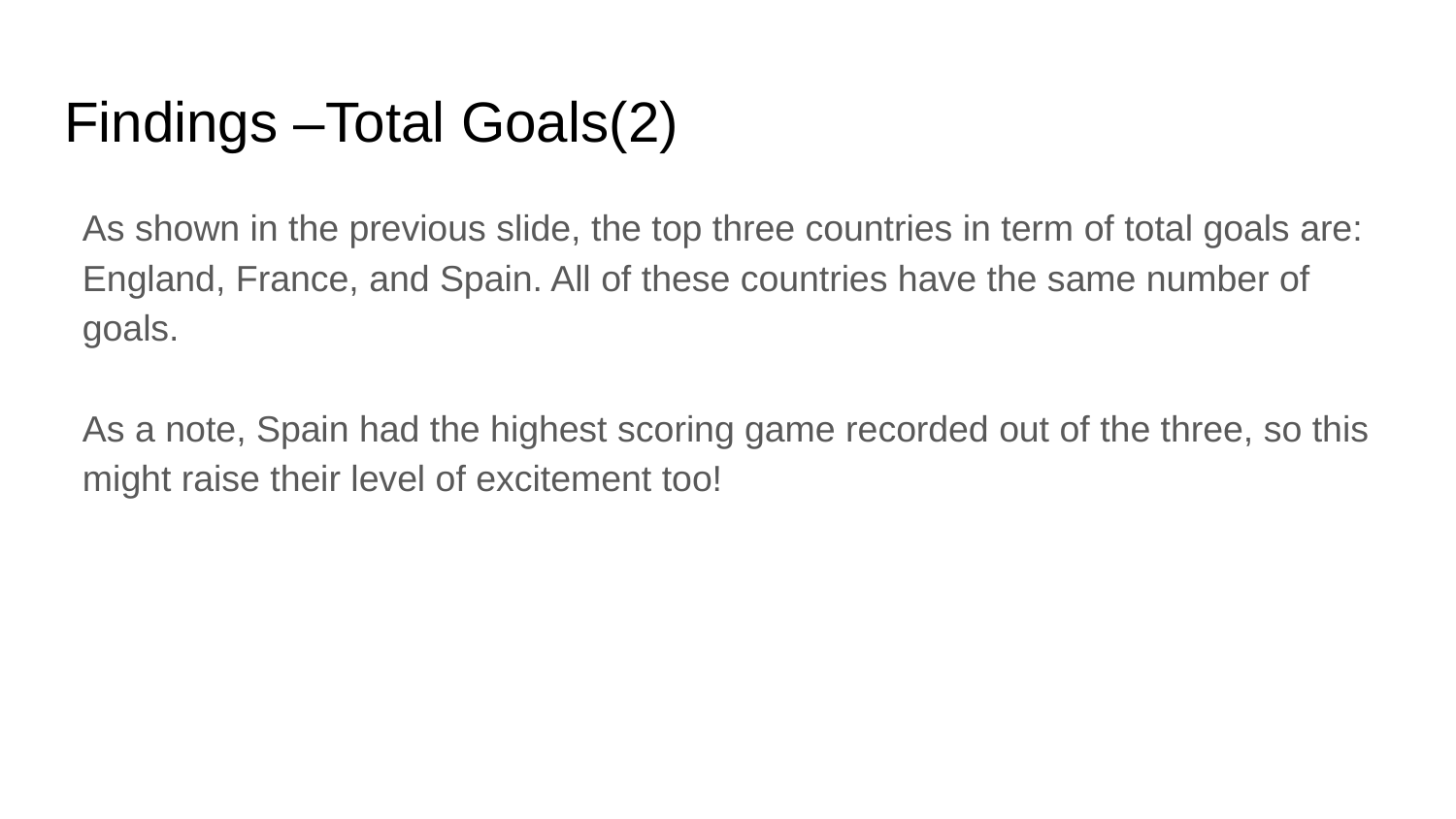

# Findings –Total Goals(2)
As shown in the previous slide, the top three countries in term of total goals are:
England, France, and Spain. All of these countries have the same number of goals.

As a note, Spain had the highest scoring game recorded out of the three, so this might raise their level of excitement too!